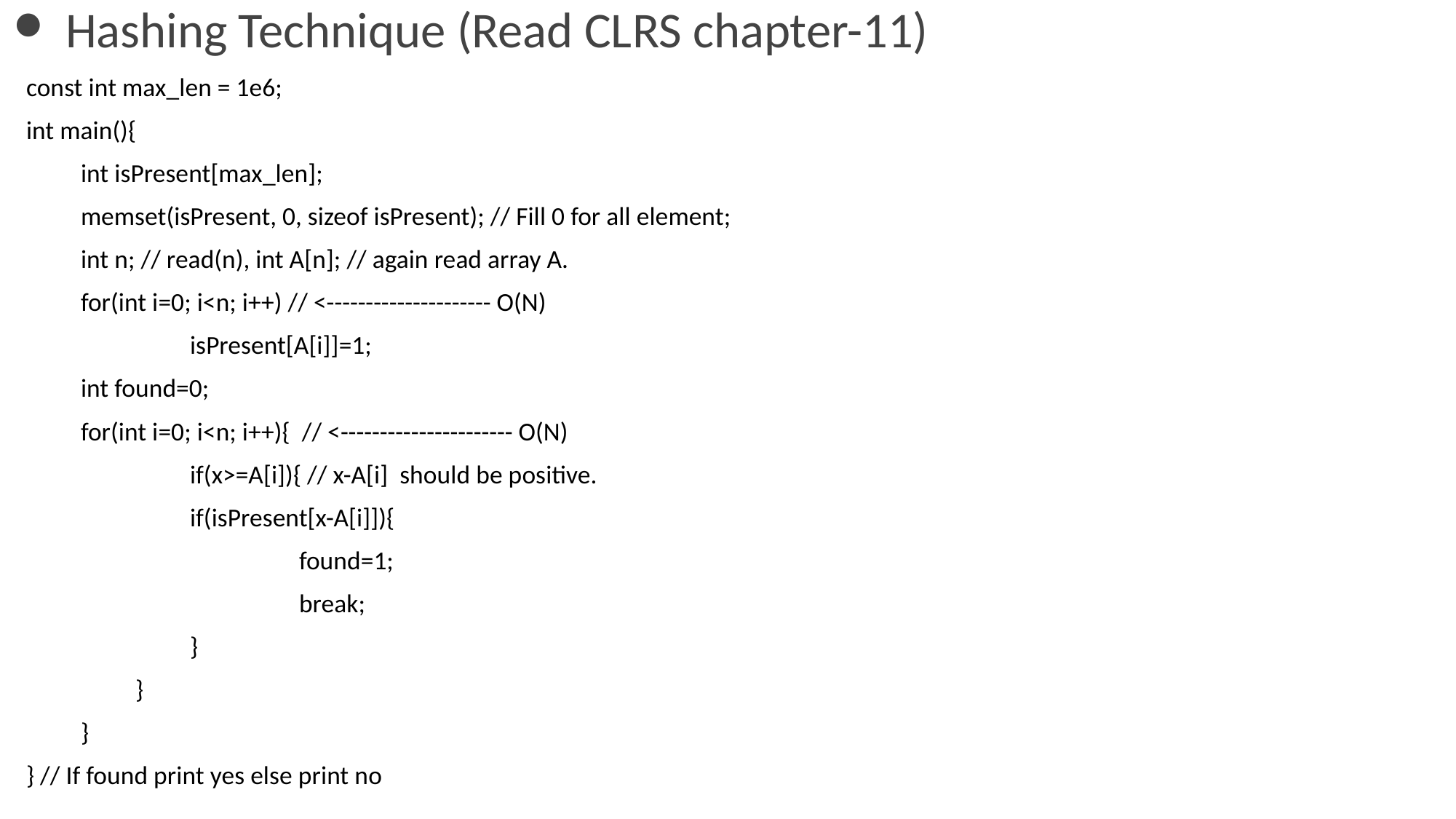

# Hashing Technique (Read CLRS chapter-11)

const int max_len = 1e6;
int main(){
int isPresent[max_len];
memset(isPresent, 0, sizeof isPresent); // Fill 0 for all element;
int n; // read(n), int A[n]; // again read array A.
for(int i=0; i<n; i++) // <--------------------- O(N)
	isPresent[A[i]]=1;
int found=0;
for(int i=0; i<n; i++){  // <---------------------- O(N)
	if(x>=A[i]){ // x-A[i]  should be positive.
	if(isPresent[x-A[i]]){
		found=1;
		break;
}
}
}
} // If found print yes else print no